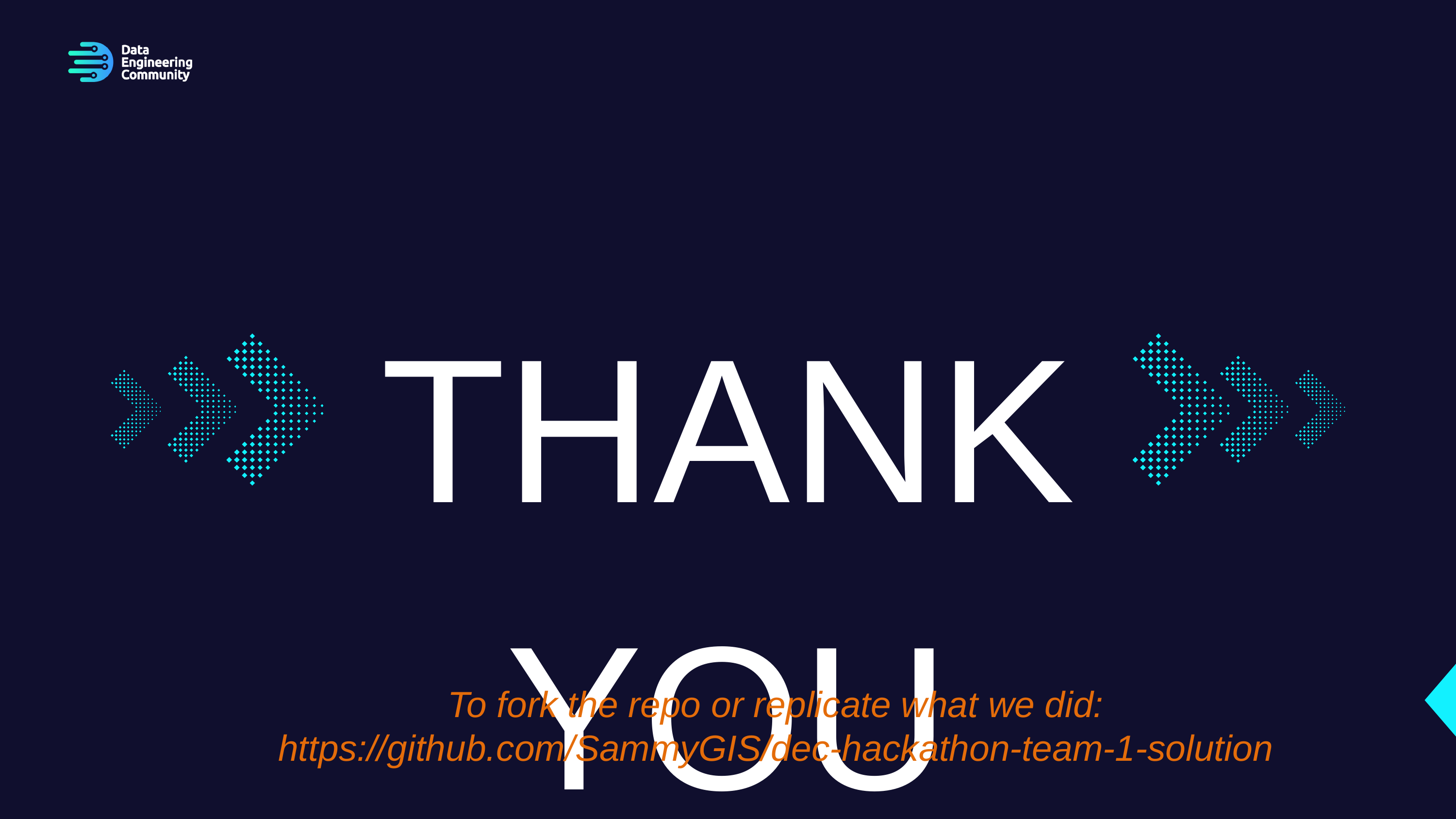

THANK YOU

To fork the repo or replicate what we did:
https://github.com/SammyGIS/dec-hackathon-team-1-solution